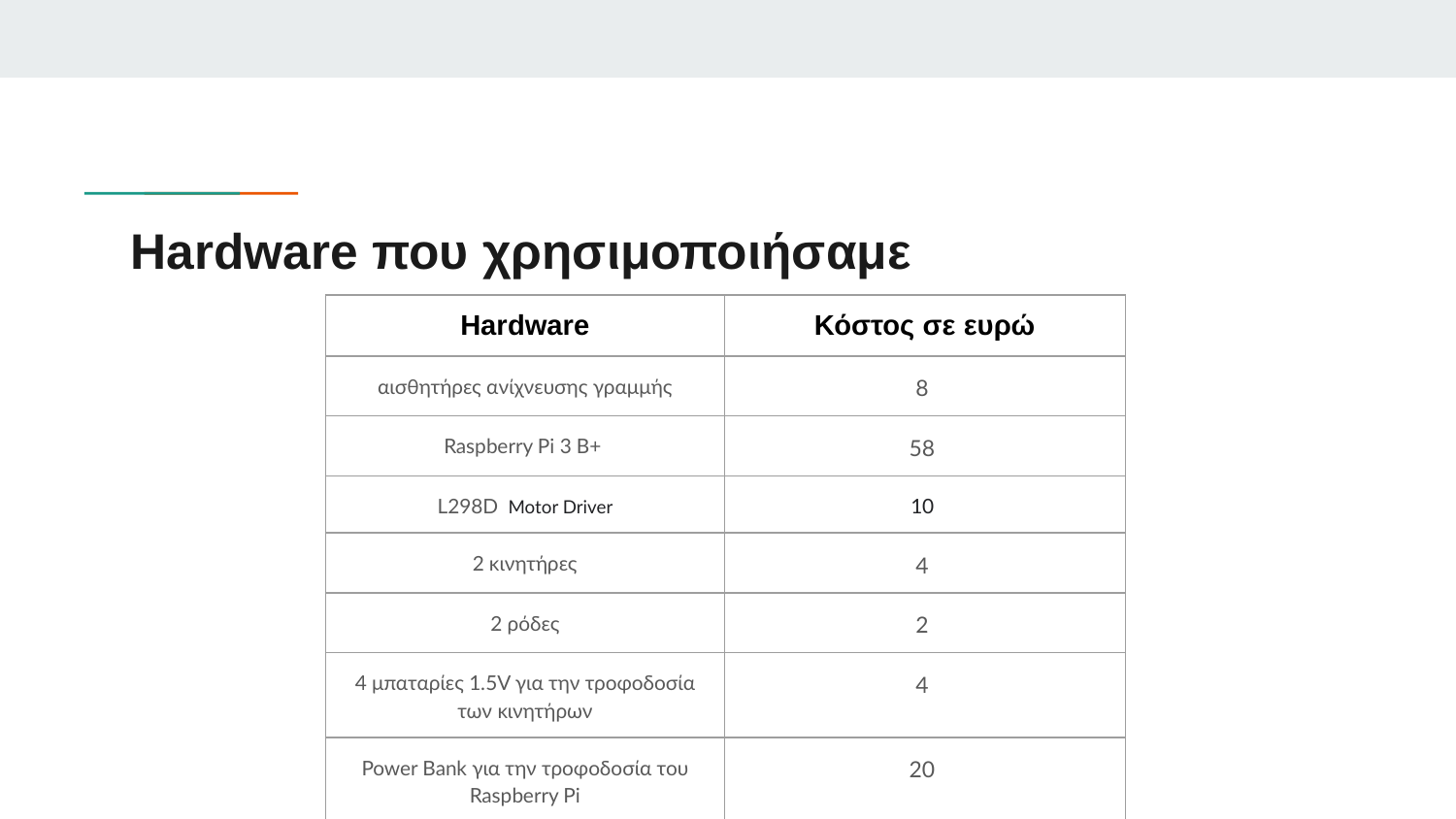

# Hardware που χρησιμοποιήσαμε
| Hardware | Κόστος σε ευρώ |
| --- | --- |
| αισθητήρες ανίχνευσης γραμμής | 8 |
| Raspberry Pi 3 B+ | 58 |
| L298D Motor Driver | 10 |
| 2 κινητήρες | 4 |
| 2 ρόδες | 2 |
| 4 μπαταρίες 1.5V για την τροφοδοσία των κινητήρων | 4 |
| Power Bank για την τροφοδοσία του Raspberry Pi | 20 |